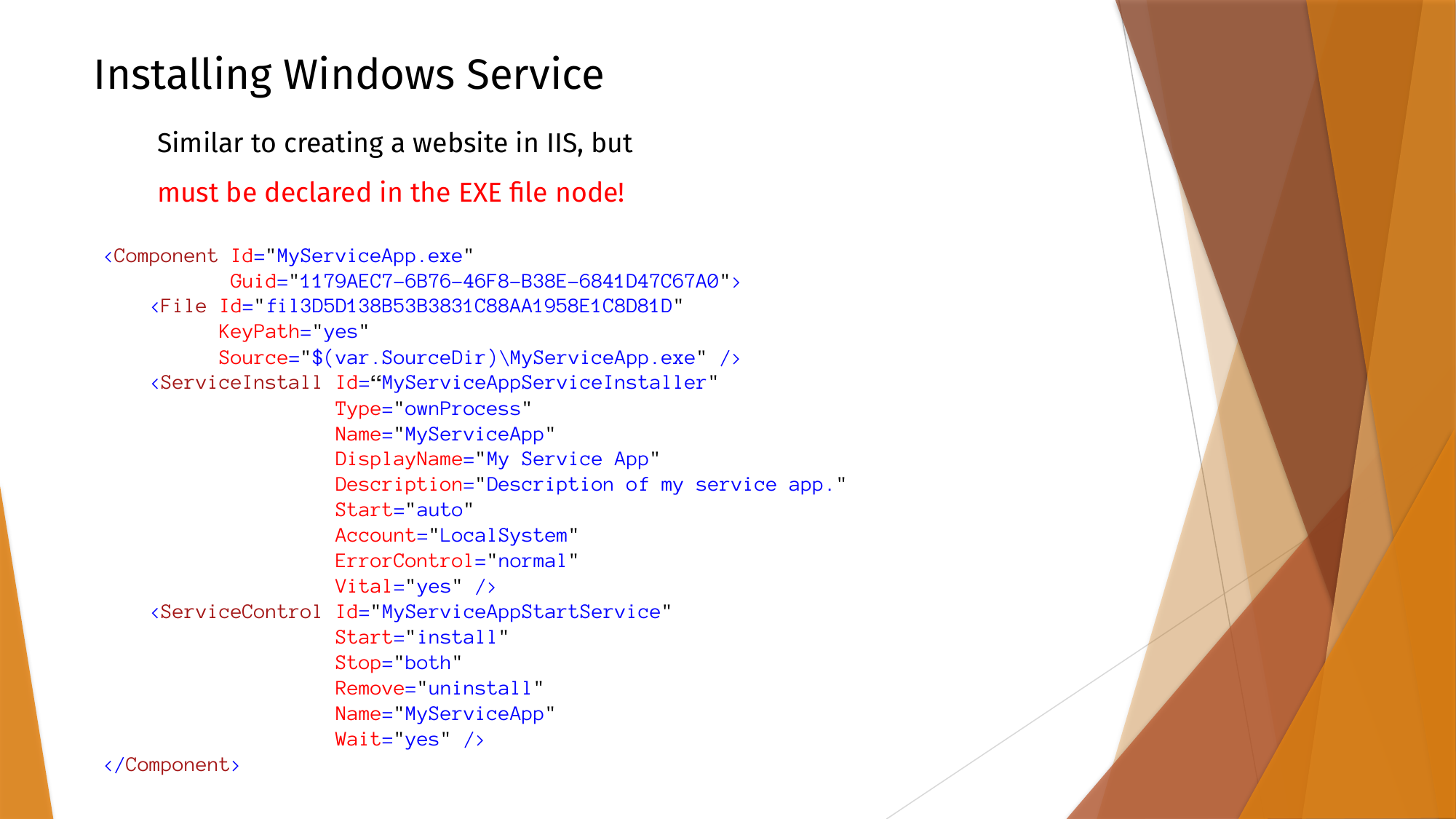

Installing Windows Service
Similar to creating a website in IIS, but
must be declared in the EXE file node!
<Component Id="MyServiceApp.exe"
           Guid="1179AEC7-6B76-46F8-B38E-6841D47C67A0">
    <File Id="fil3D5D138B53B3831C88AA1958E1C8D81D"
          KeyPath="yes"
          Source="$(var.SourceDir)\MyServiceApp.exe" />
    <ServiceInstall Id=“MyServiceAppServiceInstaller"
                    Type="ownProcess"
                    Name="MyServiceApp"
                    DisplayName="My Service App"
                    Description="Description of my service app."
                    Start="auto"
                    Account="LocalSystem"
                    ErrorControl="normal"
                    Vital="yes" />
    <ServiceControl Id="MyServiceAppStartService"
                    Start="install"
                    Stop="both"
                    Remove="uninstall"
                    Name="MyServiceApp"
                    Wait="yes" />
</Component>